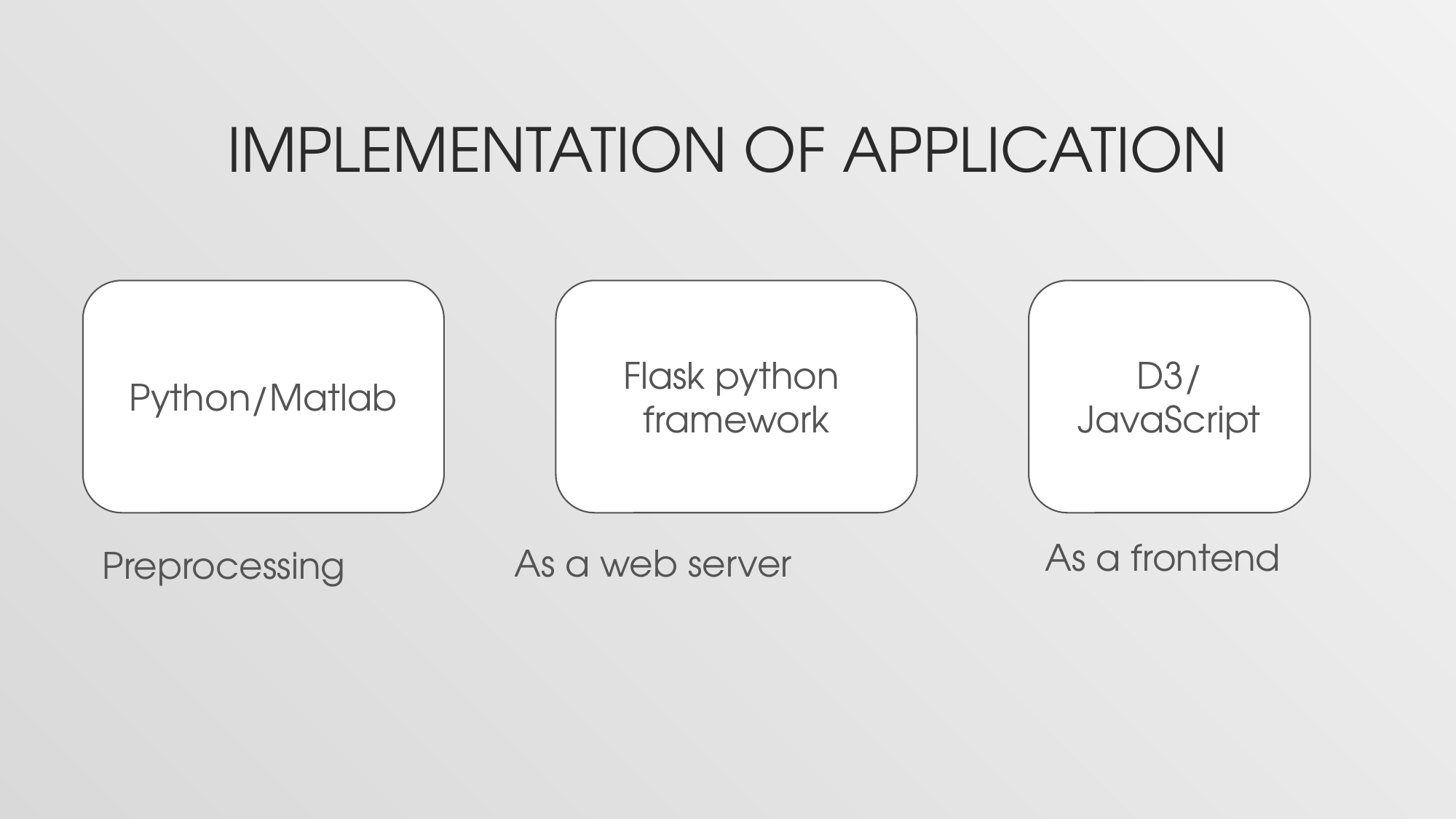

# IMPLEMENTATION of application
Python/Matlab
Flask python
framework
D3/ JavaScript
As a frontend
As a web server
Preprocessing